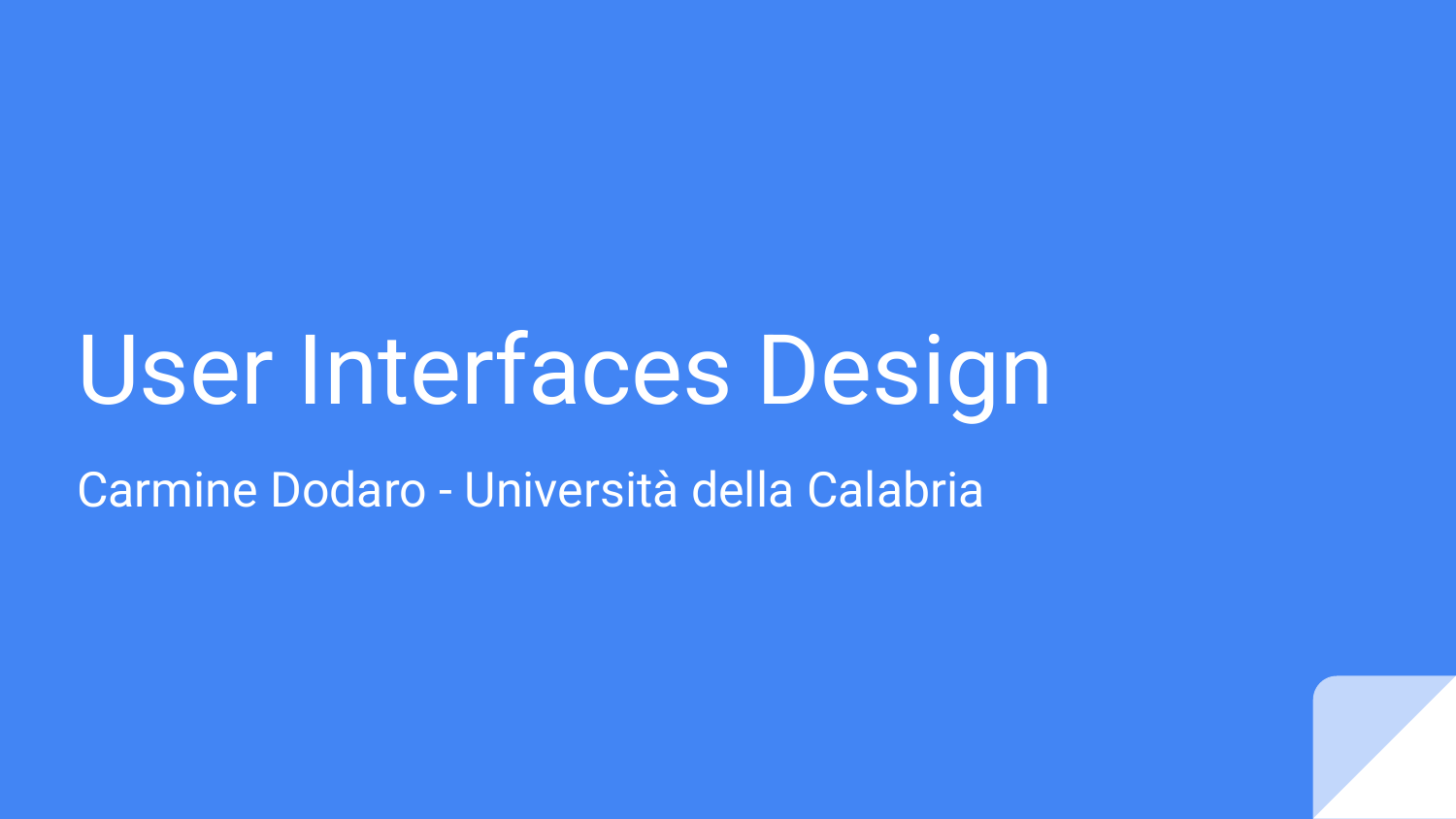

# User Interfaces Design
Carmine Dodaro - Università della Calabria